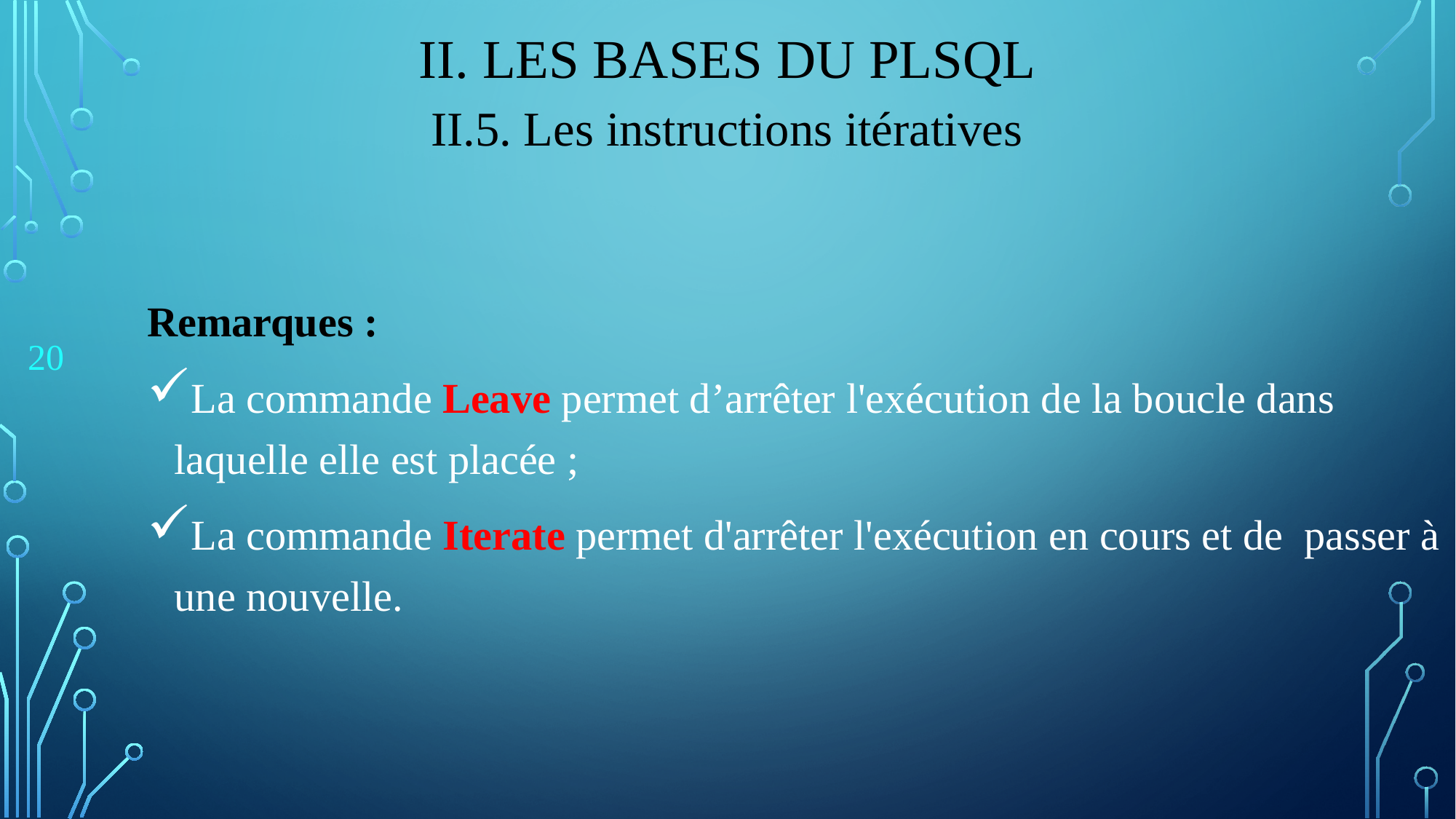

# II. Les bases du PLSQL
II.5. Les instructions itératives
Remarques :
La commande Leave permet d’arrêter l'exécution de la boucle dans laquelle elle est placée ;
La commande Iterate permet d'arrêter l'exécution en cours et de  passer à une nouvelle.
20